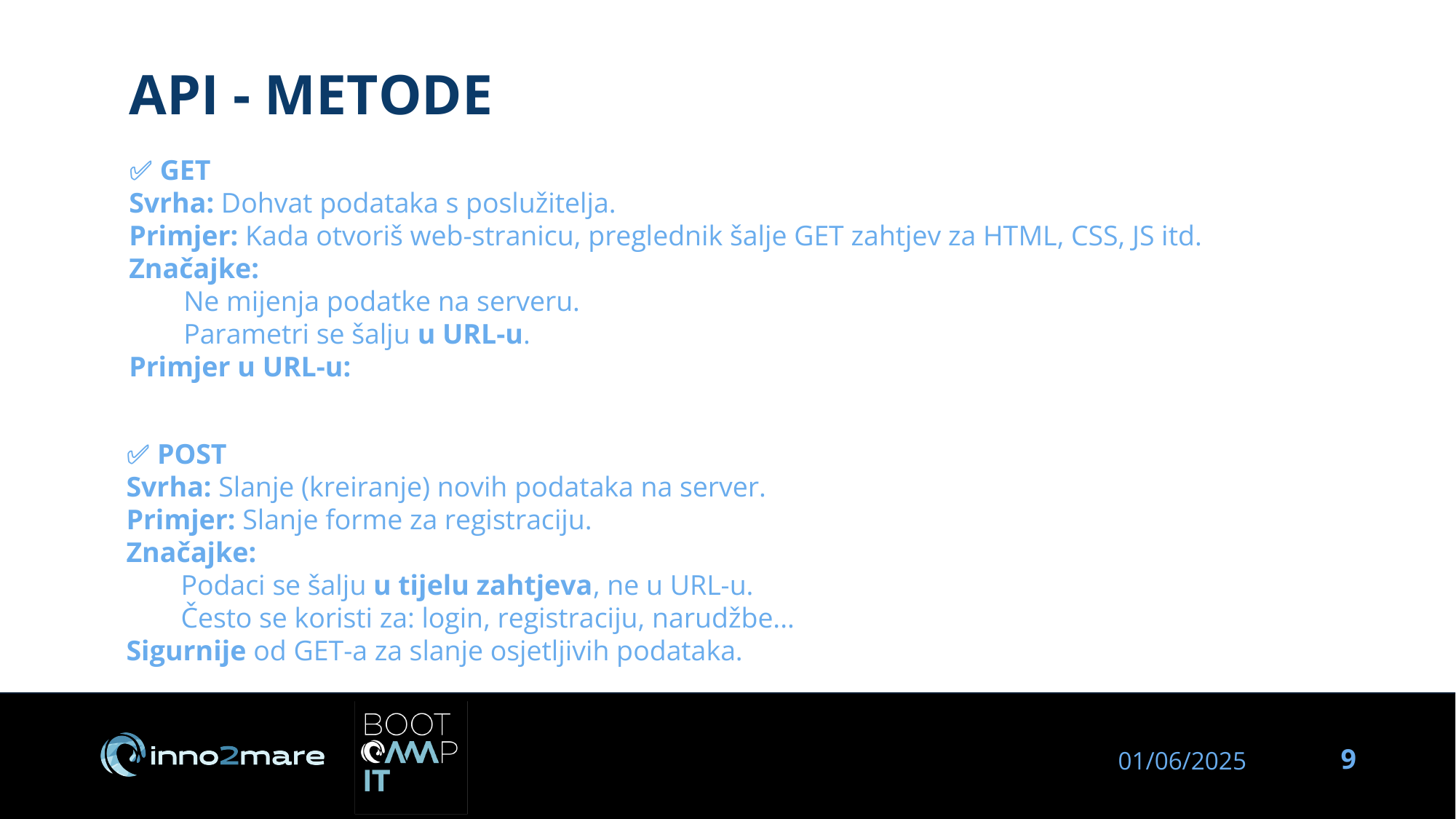

API - METODE
✅ GET
Svrha: Dohvat podataka s poslužitelja.
Primjer: Kada otvoriš web-stranicu, preglednik šalje GET zahtjev za HTML, CSS, JS itd.
Značajke:
Ne mijenja podatke na serveru.
Parametri se šalju u URL-u.
Primjer u URL-u:
✅ POST
Svrha: Slanje (kreiranje) novih podataka na server.
Primjer: Slanje forme za registraciju.
Značajke:
Podaci se šalju u tijelu zahtjeva, ne u URL-u.
Često se koristi za: login, registraciju, narudžbe...
Sigurnije od GET-a za slanje osjetljivih podataka.